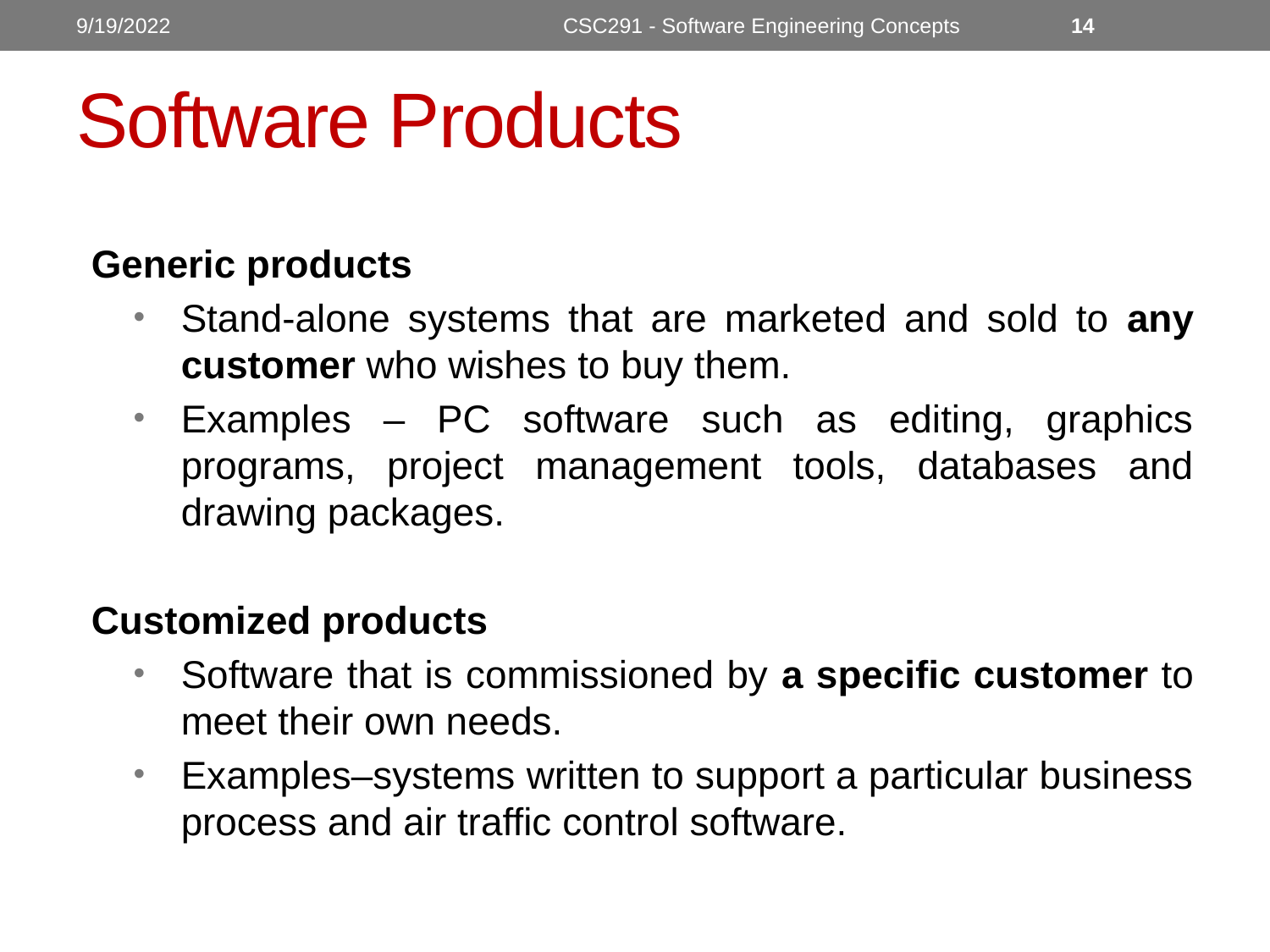

9/19/2022
CSC291 - Software Engineering Concepts
14
# Software Products
Generic products
Stand-alone systems that are marketed and sold to any customer who wishes to buy them.
Examples – PC software such as editing, graphics programs, project management tools, databases and drawing packages.

Customized products
Software that is commissioned by a specific customer to meet their own needs.
Examples–systems written to support a particular business process and air traffic control software.